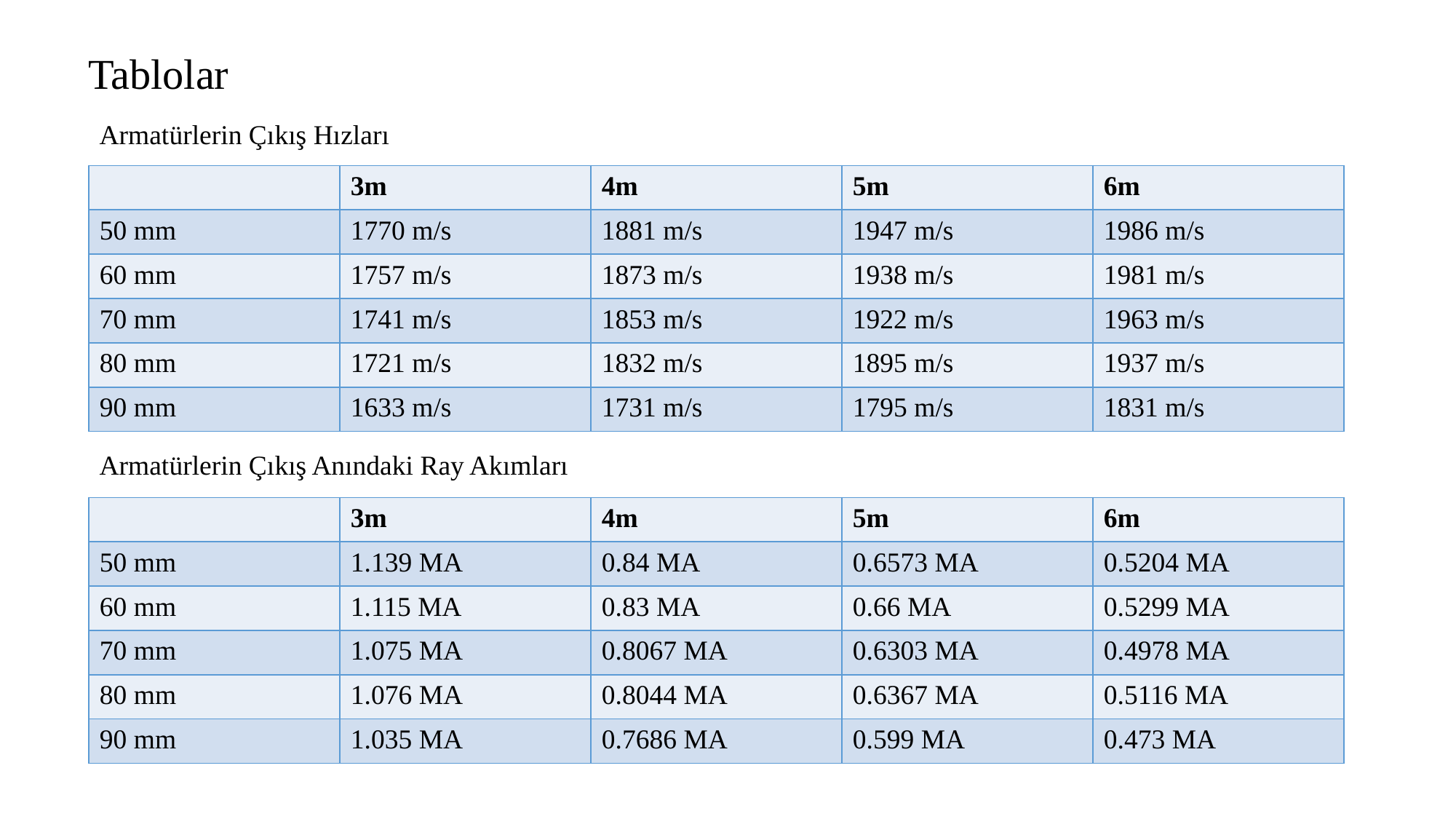

Tablolar
Armatürlerin Çıkış Hızları
|  | 3m | 4m | 5m | 6m |
| --- | --- | --- | --- | --- |
| 50 mm | 1770 m/s | 1881 m/s | 1947 m/s | 1986 m/s |
| 60 mm | 1757 m/s | 1873 m/s | 1938 m/s | 1981 m/s |
| 70 mm | 1741 m/s | 1853 m/s | 1922 m/s | 1963 m/s |
| 80 mm | 1721 m/s | 1832 m/s | 1895 m/s | 1937 m/s |
| 90 mm | 1633 m/s | 1731 m/s | 1795 m/s | 1831 m/s |
Armatürlerin Çıkış Anındaki Ray Akımları
|  | 3m | 4m | 5m | 6m |
| --- | --- | --- | --- | --- |
| 50 mm | 1.139 MA | 0.84 MA | 0.6573 MA | 0.5204 MA |
| 60 mm | 1.115 MA | 0.83 MA | 0.66 MA | 0.5299 MA |
| 70 mm | 1.075 MA | 0.8067 MA | 0.6303 MA | 0.4978 MA |
| 80 mm | 1.076 MA | 0.8044 MA | 0.6367 MA | 0.5116 MA |
| 90 mm | 1.035 MA | 0.7686 MA | 0.599 MA | 0.473 MA |